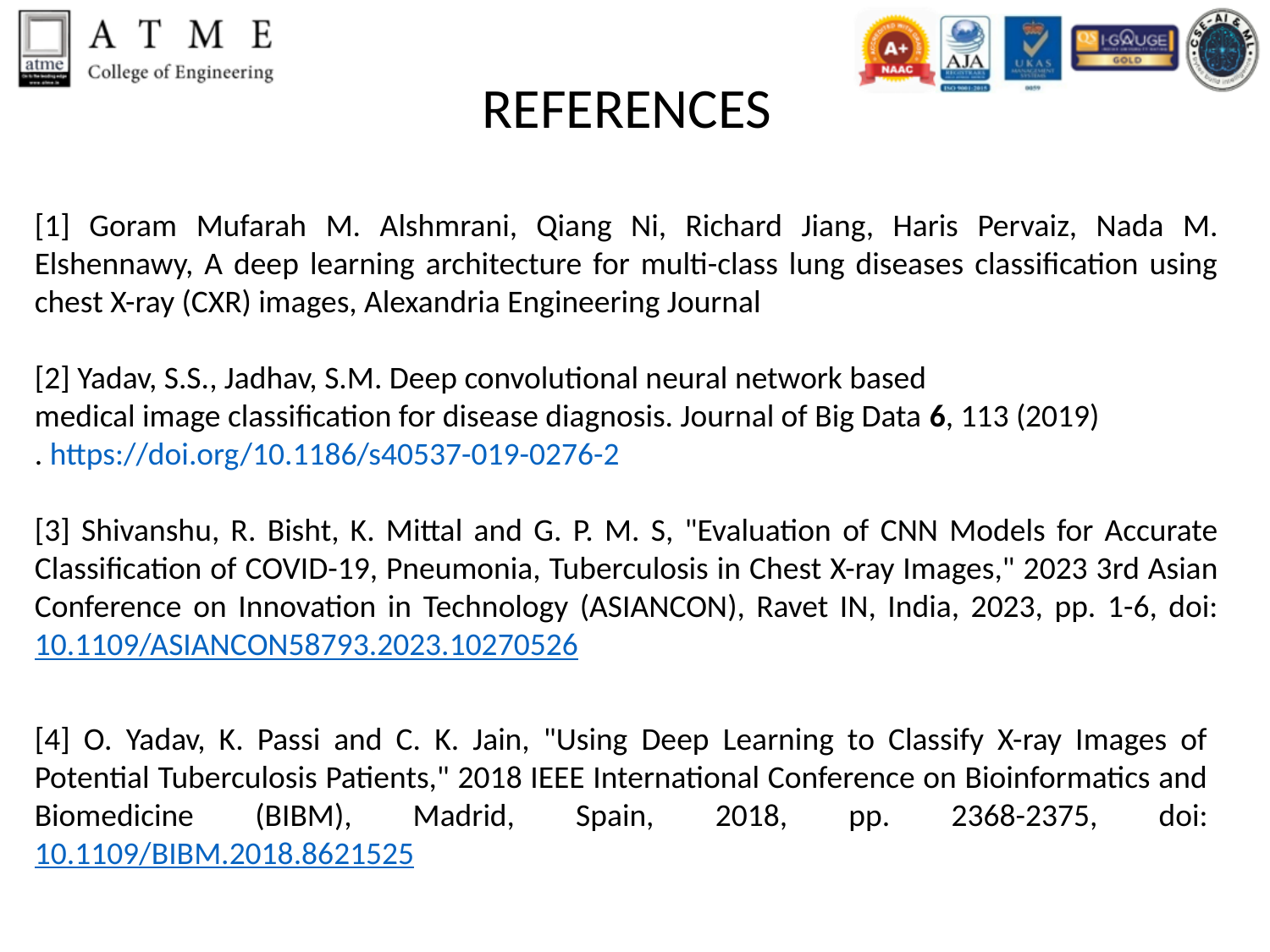

REFERENCES

[1] Goram Mufarah M. Alshmrani, Qiang Ni, Richard Jiang, Haris Pervaiz, Nada M. Elshennawy, A deep learning architecture for multi-class lung diseases classification using chest X-ray (CXR) images, Alexandria Engineering Journal

[2] Yadav, S.S., Jadhav, S.M. Deep convolutional neural network based
medical image classification for disease diagnosis. Journal of Big Data 6, 113 (2019)
. https://doi.org/10.1186/s40537-019-0276-2

[3] Shivanshu, R. Bisht, K. Mittal and G. P. M. S, "Evaluation of CNN Models for Accurate Classification of COVID-19, Pneumonia, Tuberculosis in Chest X-ray Images," 2023 3rd Asian Conference on Innovation in Technology (ASIANCON), Ravet IN, India, 2023, pp. 1-6, doi: 10.1109/ASIANCON58793.2023.10270526

[4] O. Yadav, K. Passi and C. K. Jain, "Using Deep Learning to Classify X-ray Images of Potential Tuberculosis Patients," 2018 IEEE International Conference on Bioinformatics and Biomedicine (BIBM), Madrid, Spain, 2018, pp. 2368-2375, doi: 10.1109/BIBM.2018.8621525